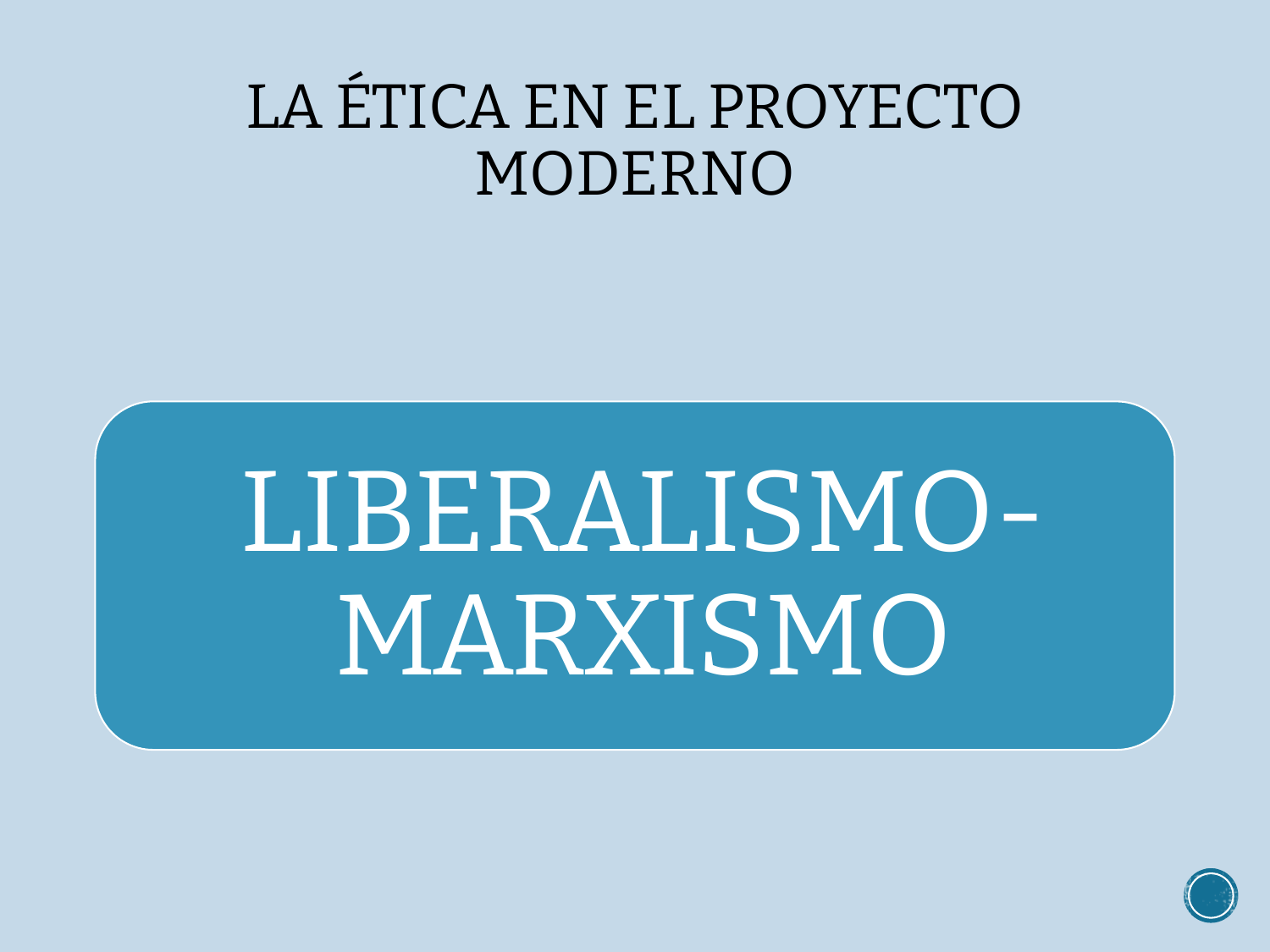

# La ética en el proyecto moderno
LIBERALISMO-MARXISMO